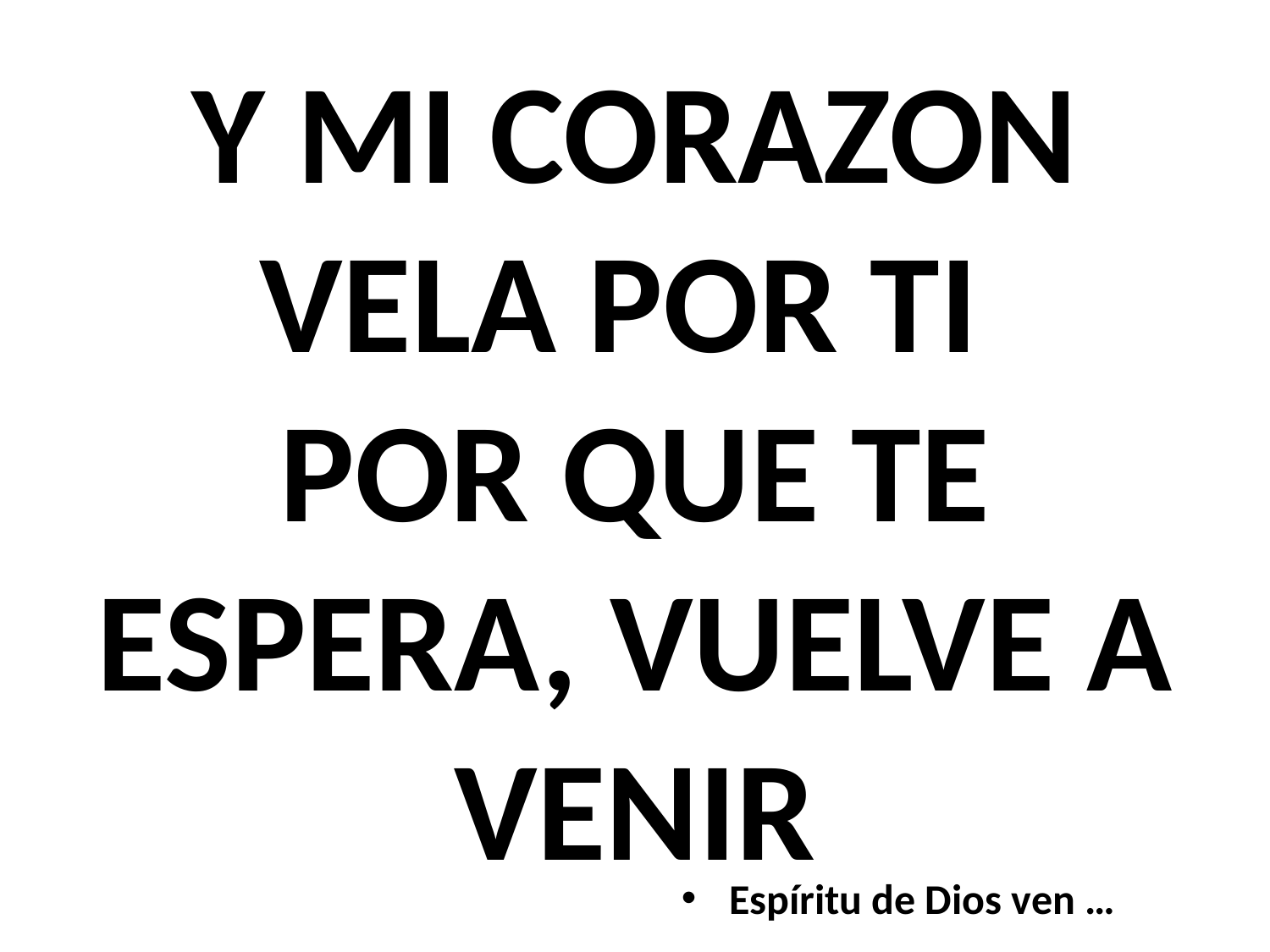

# Y MI CORAZON VELA POR TI POR QUE TE ESPERA, VUELVE A VENIR
Espíritu de Dios ven …